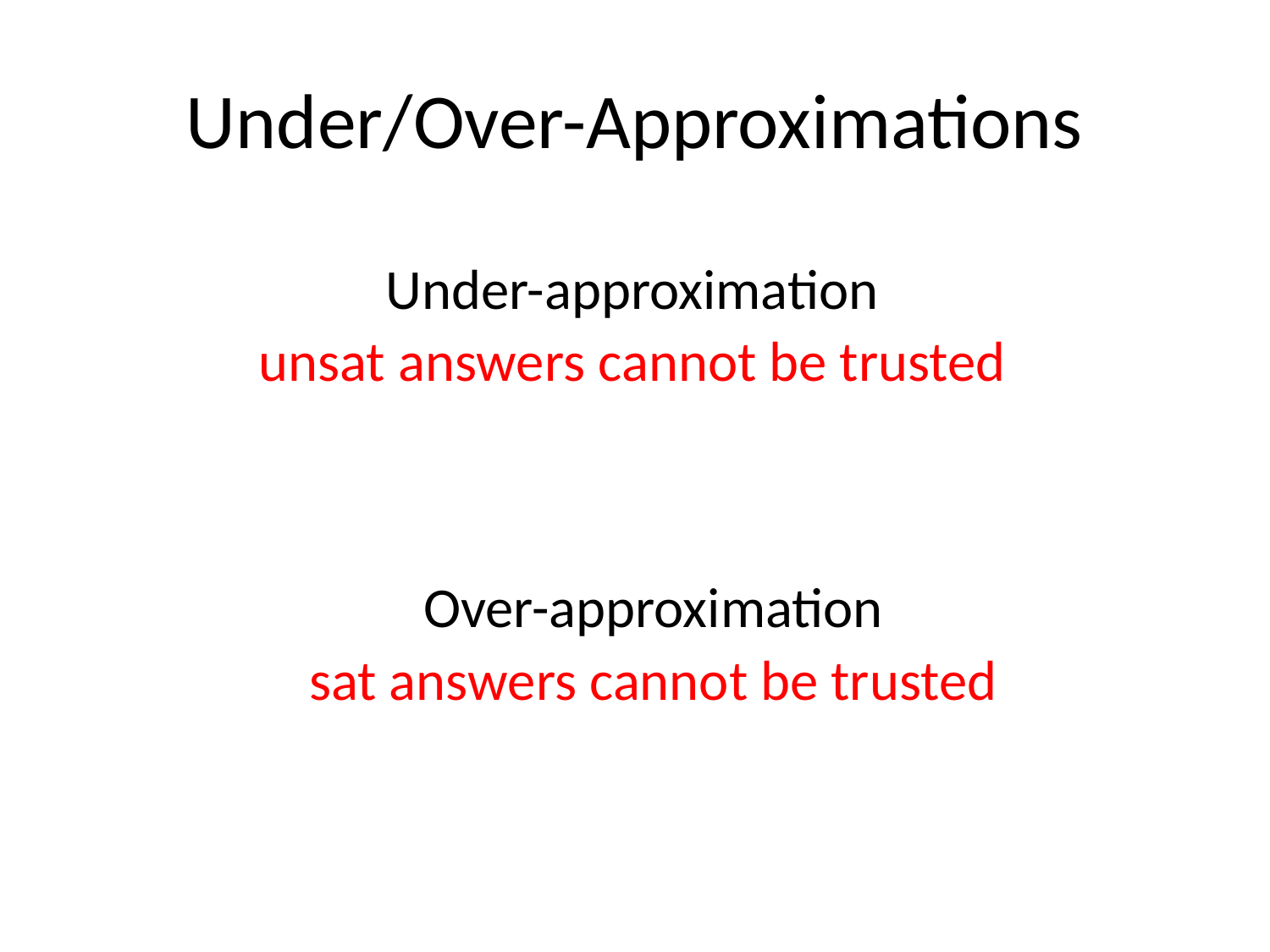

# Under/Over-Approximations
Under-approximation
unsat answers cannot be trusted
Over-approximation
sat answers cannot be trusted